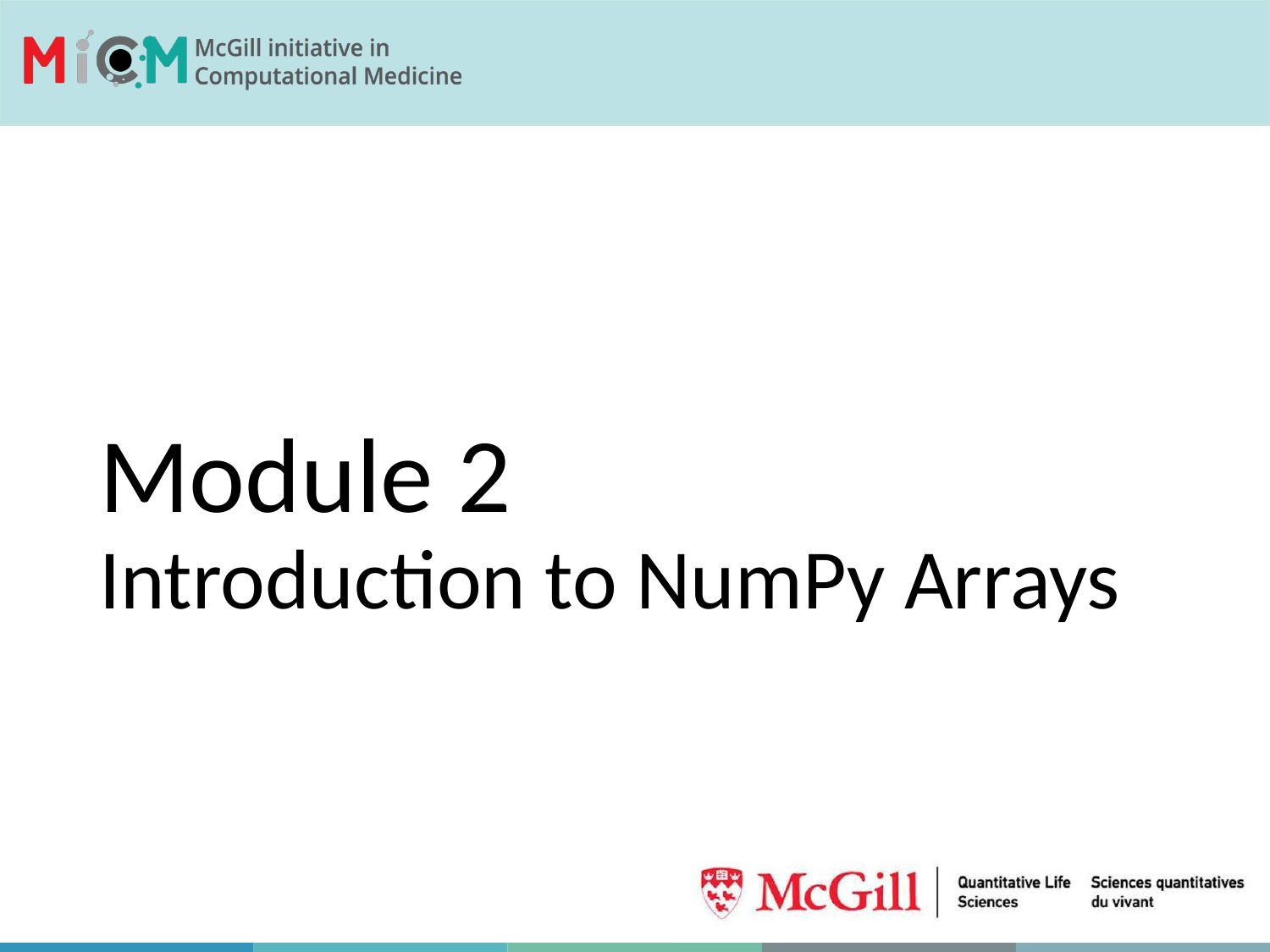

# Module 2 Introduction to NumPy Arrays